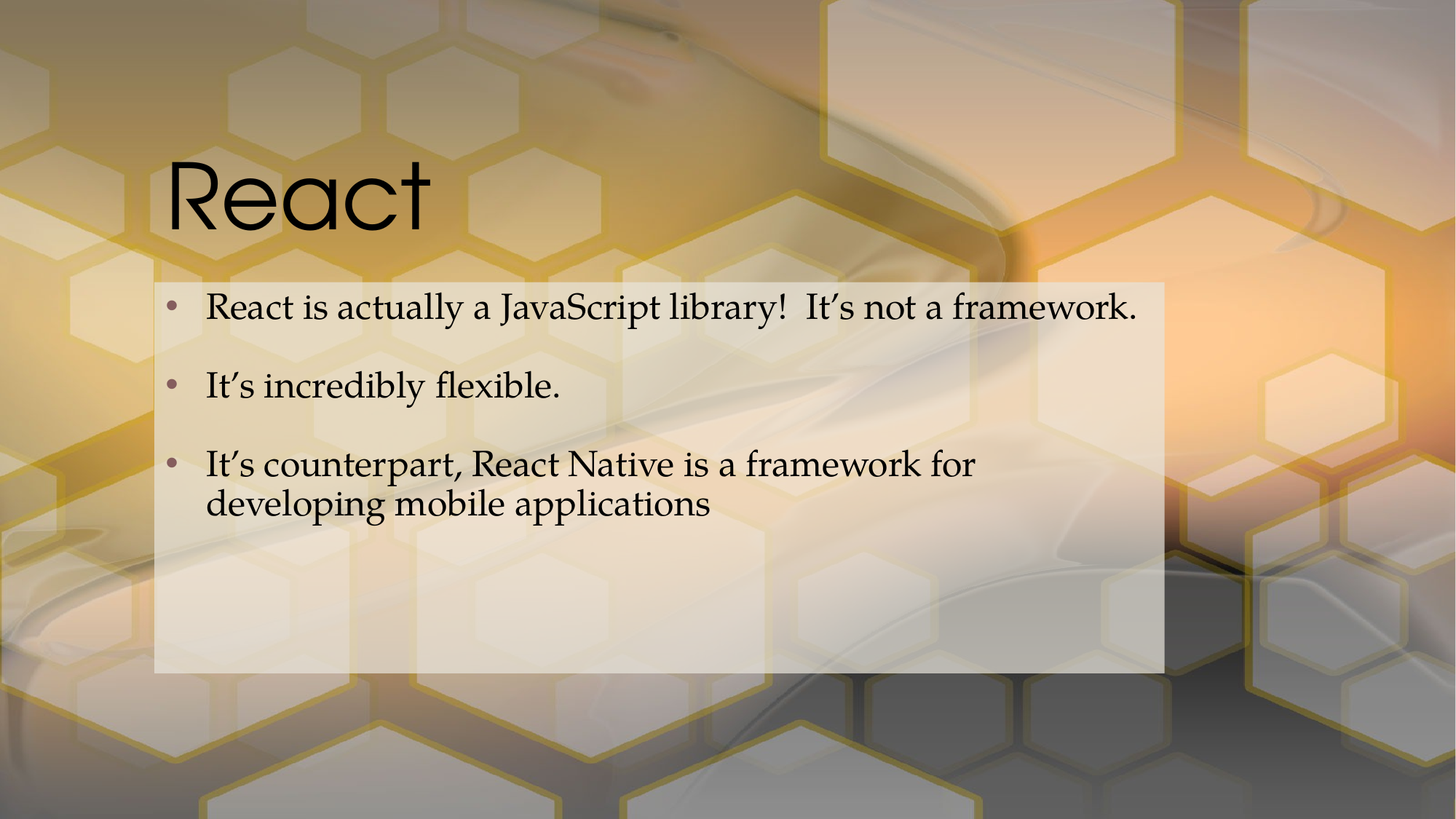

# React
React is actually a JavaScript library!  It’s not a framework.

It’s incredibly flexible.

It’s counterpart, React Native is a framework for developing mobile applications